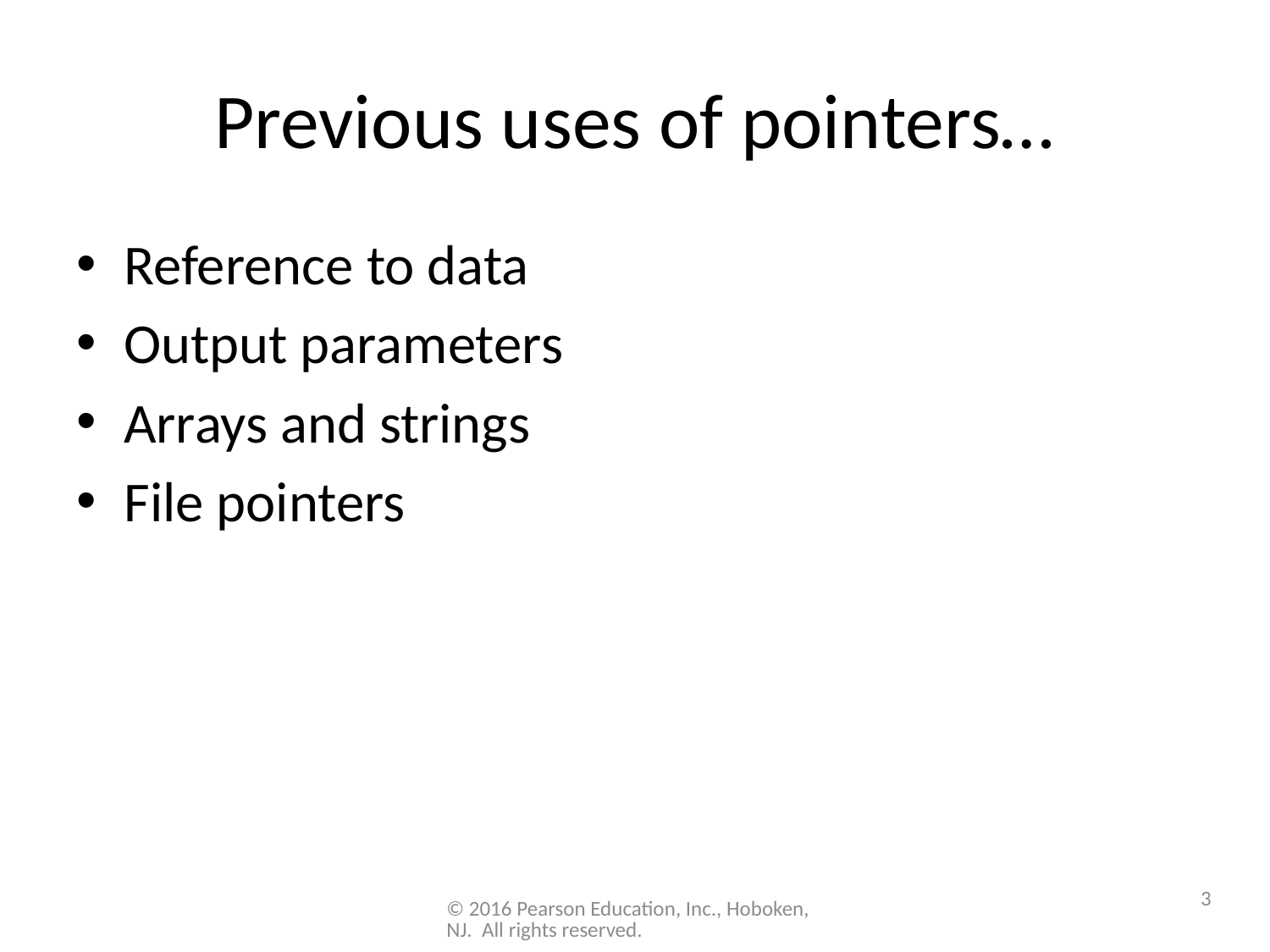

# Previous uses of pointers…
Reference to data
Output parameters
Arrays and strings
File pointers
3
© 2016 Pearson Education, Inc., Hoboken, NJ.  All rights reserved.